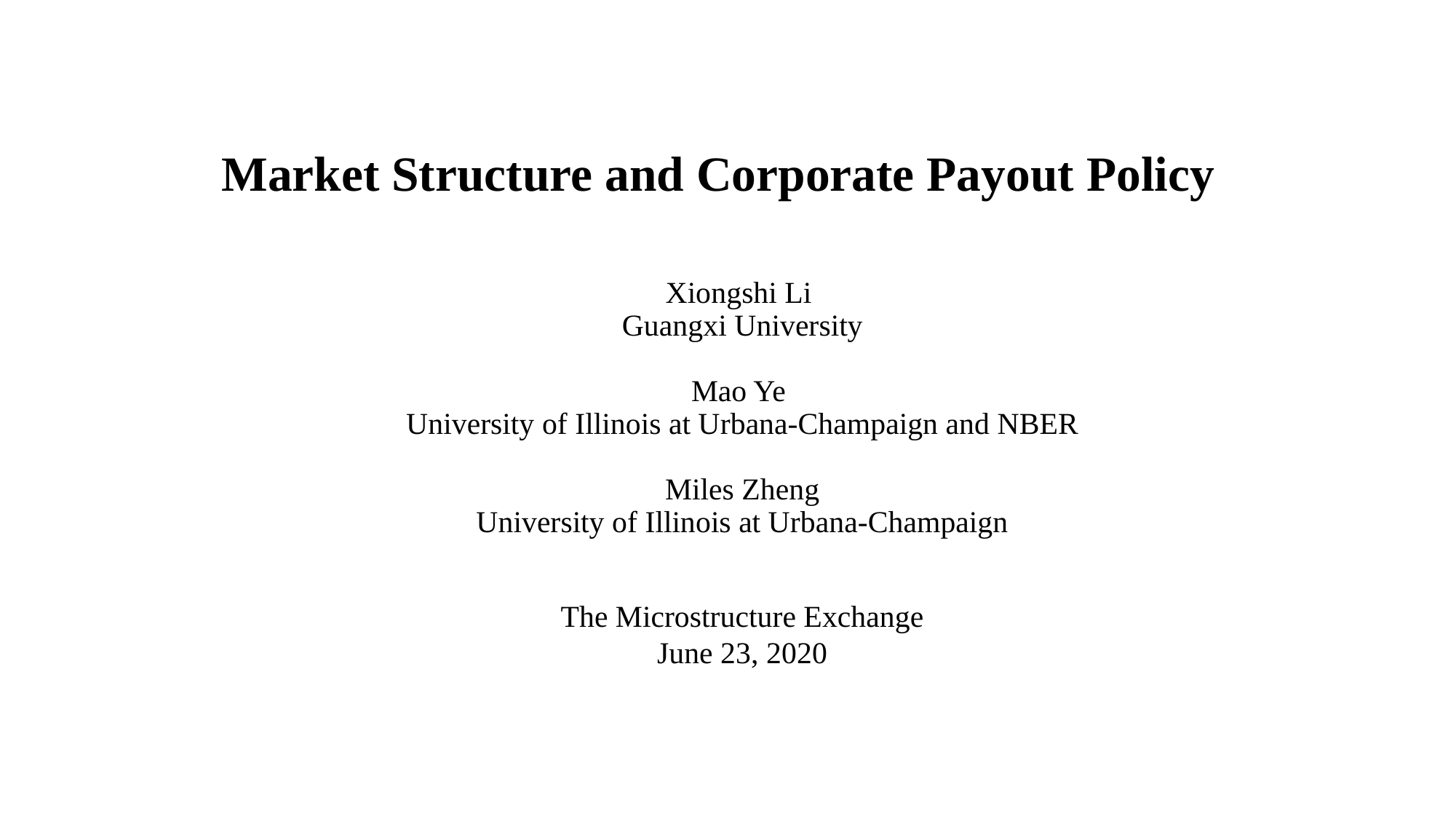

Market Structure and Corporate Payout Policy

Xiongshi Li
Guangxi University

Mao Ye
University of Illinois at Urbana-Champaign and NBER
Miles Zheng
University of Illinois at Urbana-Champaign
The Microstructure Exchange
June 23, 2020